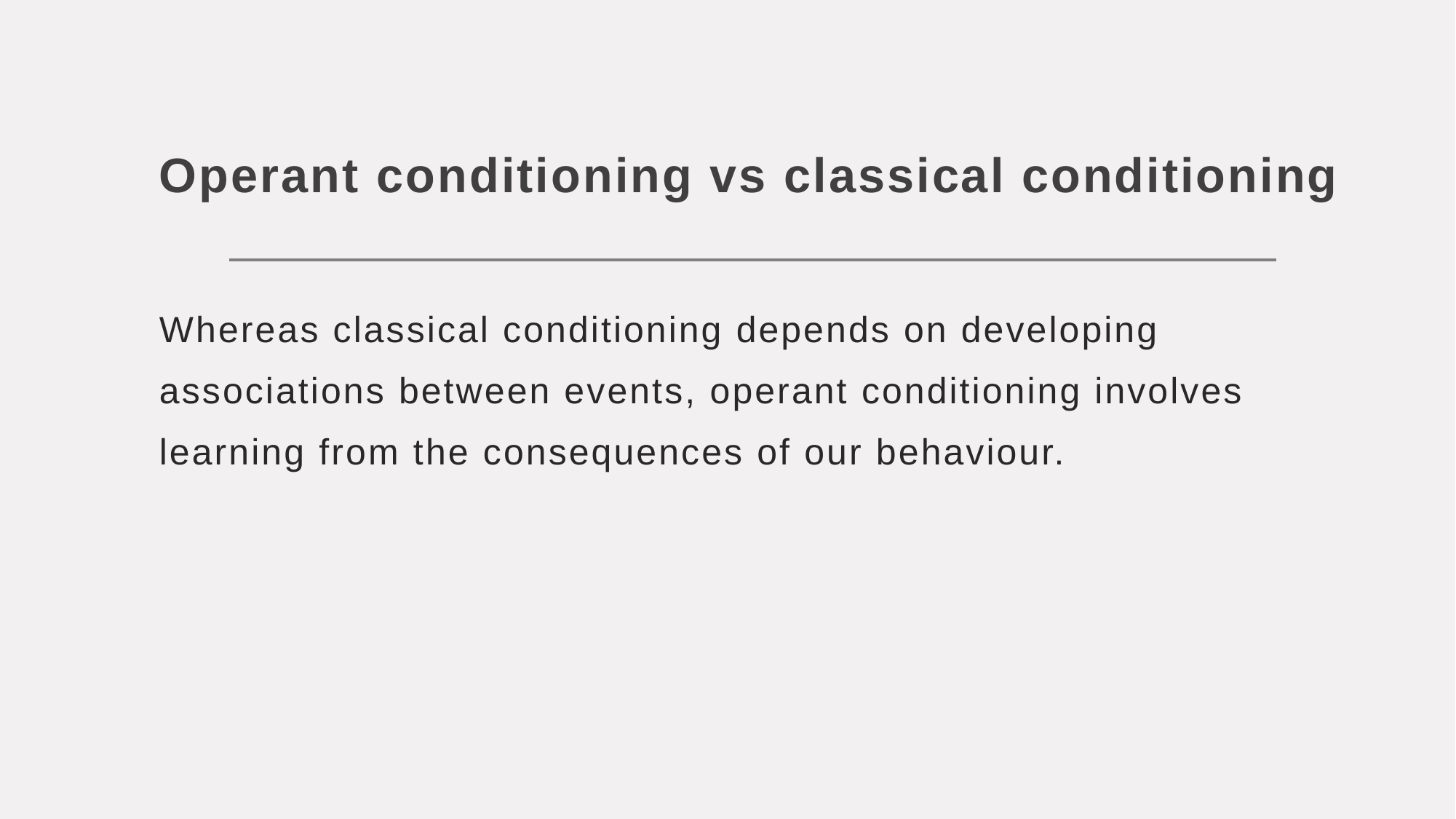

# Operant conditioning vs classical conditioning
Whereas classical conditioning depends on developing associations between events, operant conditioning involves learning from the consequences of our behaviour.